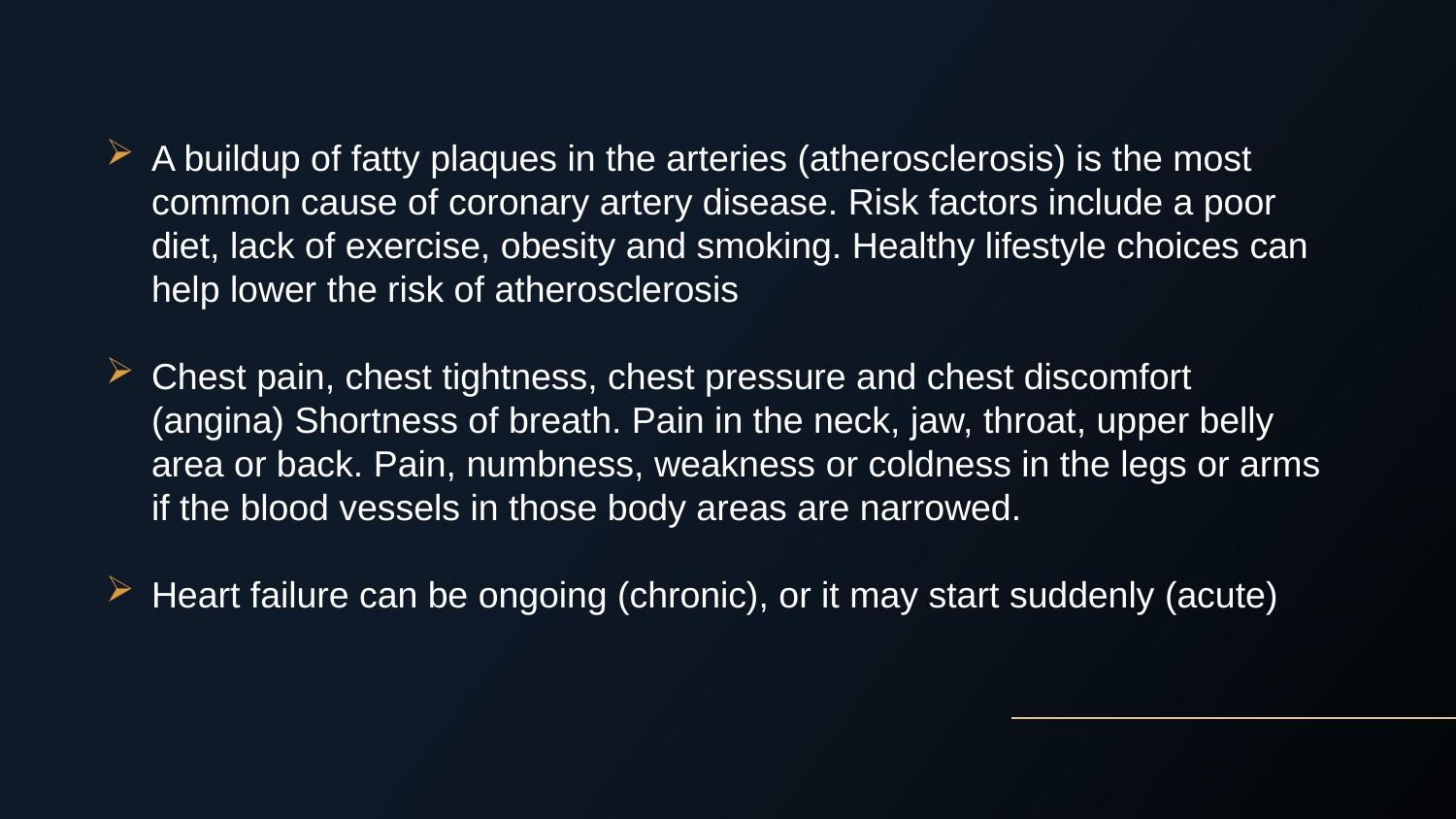

A buildup of fatty plaques in the arteries (atherosclerosis) is the most common cause of coronary artery disease. Risk factors include a poor diet, lack of exercise, obesity and smoking. Healthy lifestyle choices can help lower the risk of atherosclerosis

Chest pain, chest tightness, chest pressure and chest discomfort (angina) Shortness of breath. Pain in the neck, jaw, throat, upper belly area or back. Pain, numbness, weakness or coldness in the legs or arms if the blood vessels in those body areas are narrowed.

Heart failure can be ongoing (chronic), or it may start suddenly (acute)